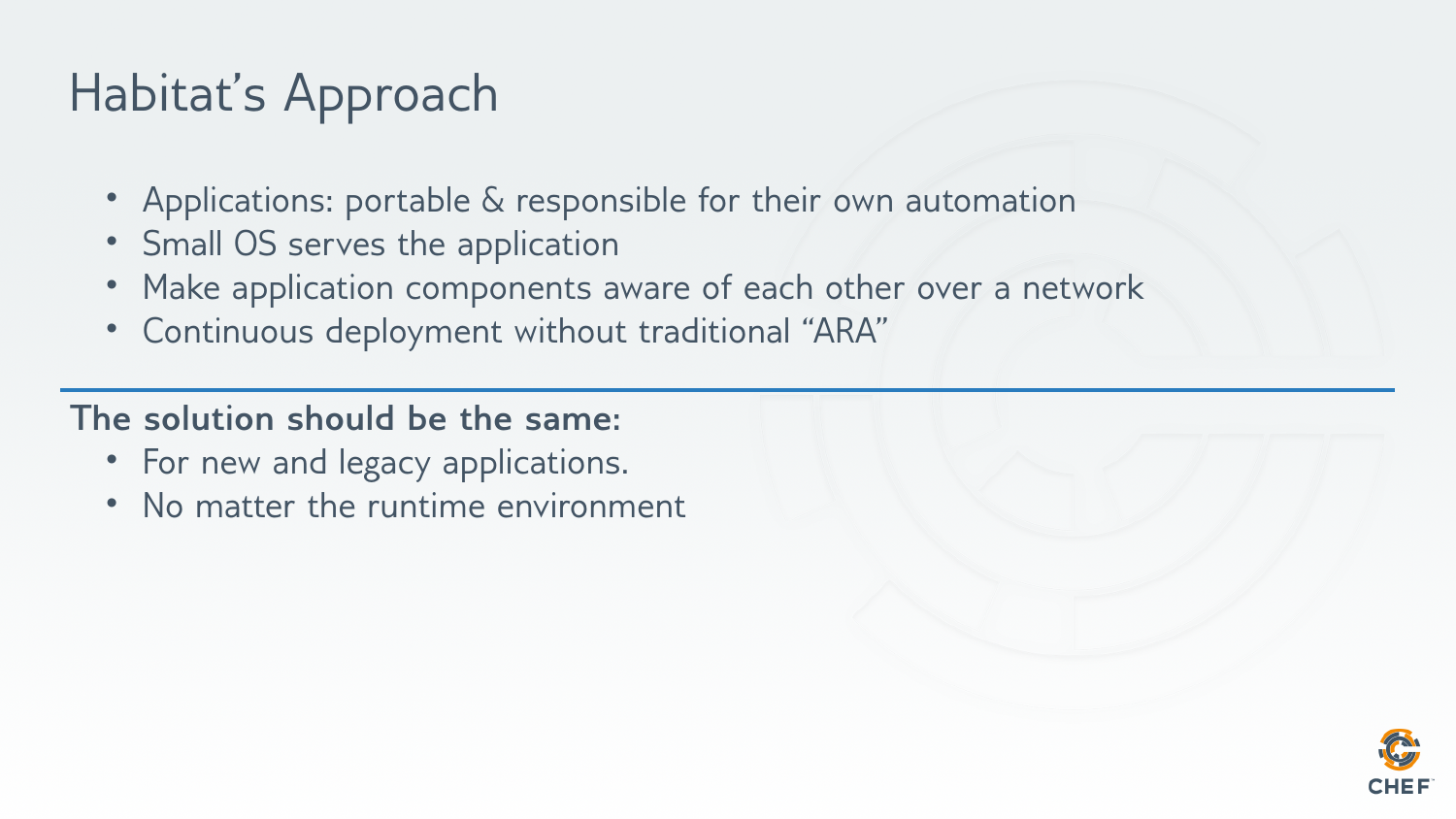

# Habitat’s Approach
Applications: portable & responsible for their own automation
Small OS serves the application
Make application components aware of each other over a network
Continuous deployment without traditional “ARA”

The solution should be the same:
For new and legacy applications.
No matter the runtime environment